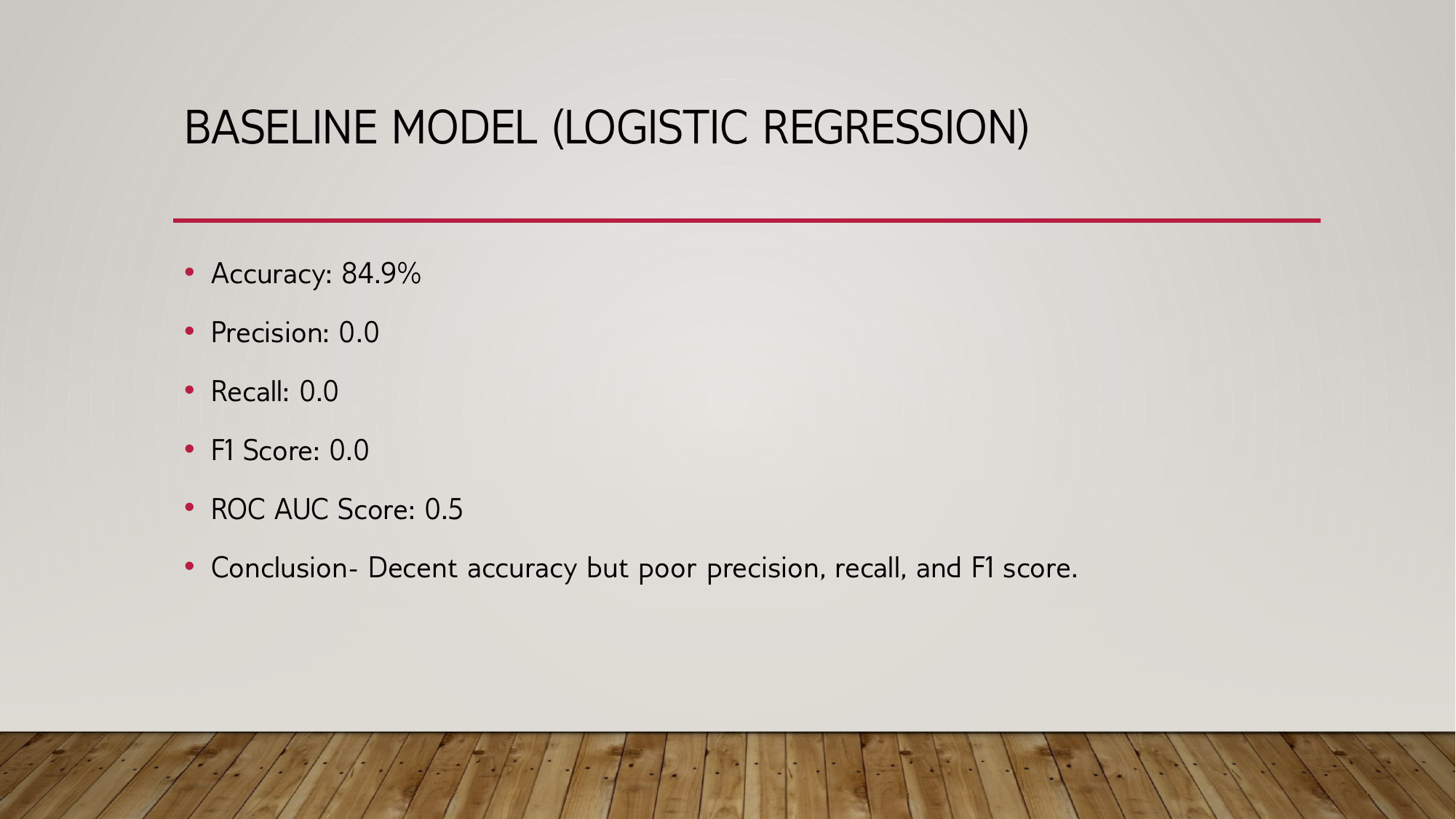

# Baseline Model (Logistic Regression)
Accuracy: 84.9%
Precision: 0.0
Recall: 0.0
F1 Score: 0.0
ROC AUC Score: 0.5
Conclusion- Decent accuracy but poor precision, recall, and F1 score.